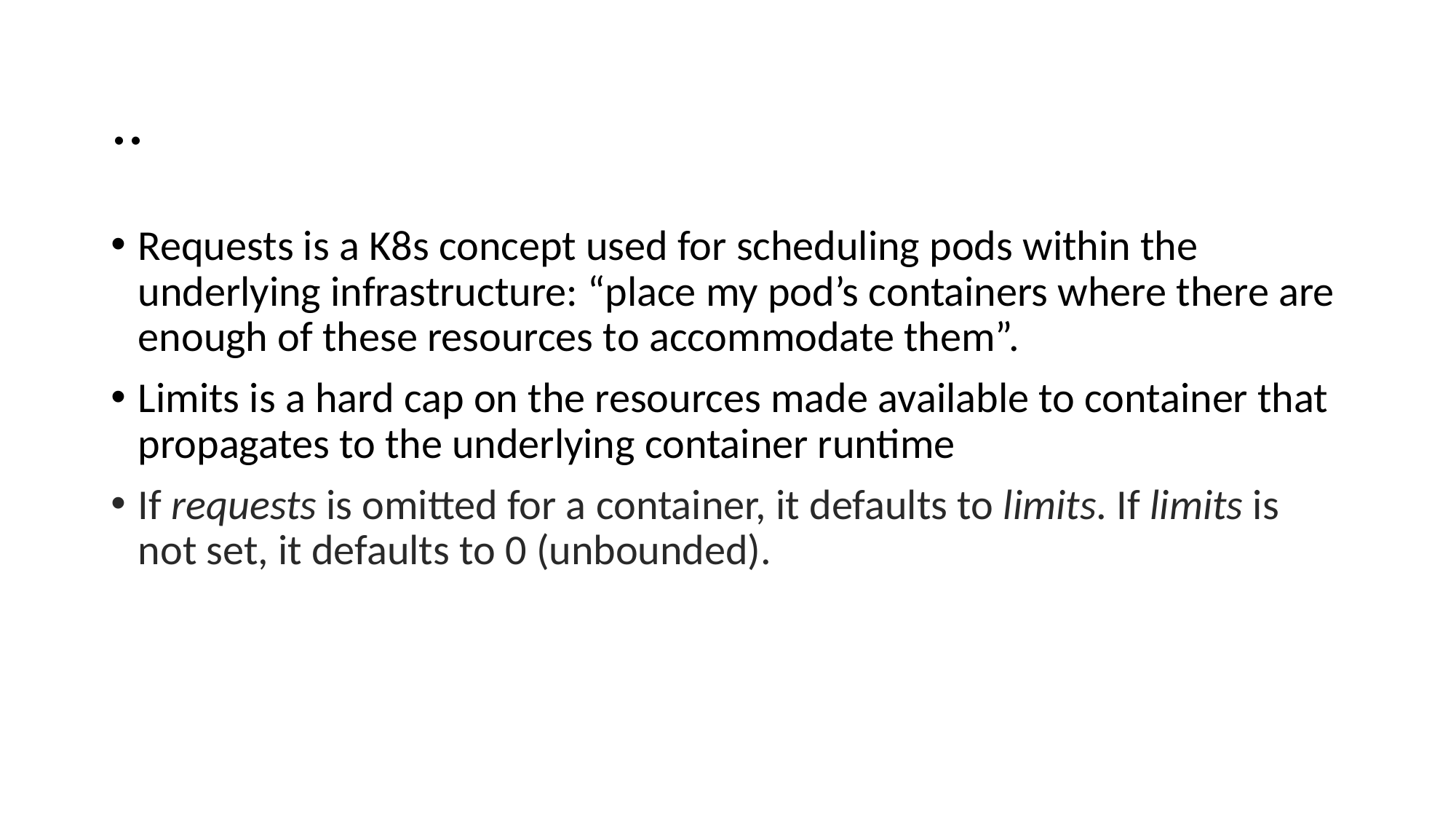

# ..
Requests is a K8s concept used for scheduling pods within the underlying infrastructure: “place my pod’s containers where there are enough of these resources to accommodate them”.
Limits is a hard cap on the resources made available to container that propagates to the underlying container runtime
If requests is omitted for a container, it defaults to limits. If limits is not set, it defaults to 0 (unbounded).